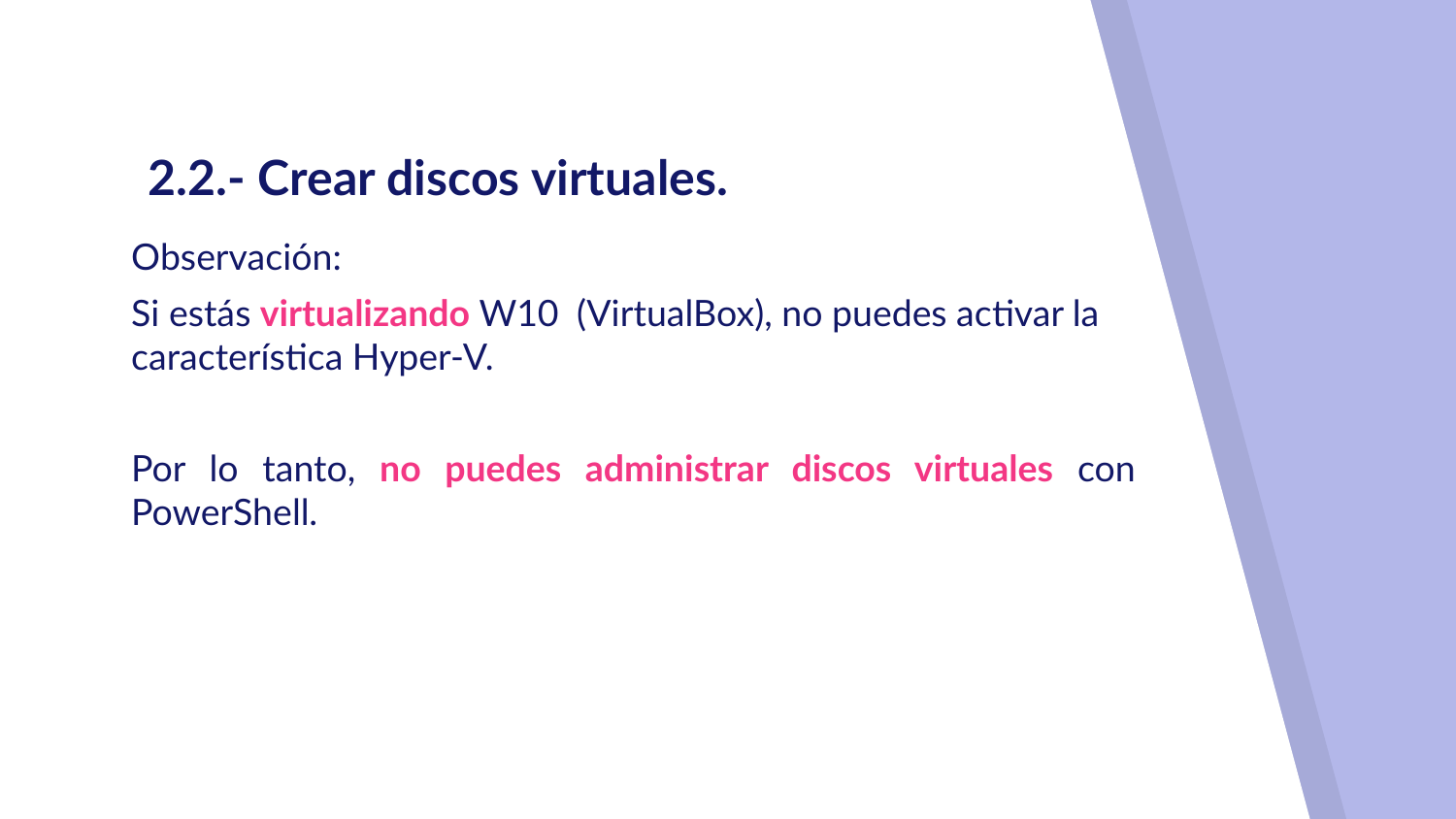

# 2.2.- Crear discos virtuales.
Observación:
Si estás virtualizando W10  (VirtualBox), no puedes activar la característica Hyper-V.

Por lo tanto, no puedes administrar discos virtuales con PowerShell.